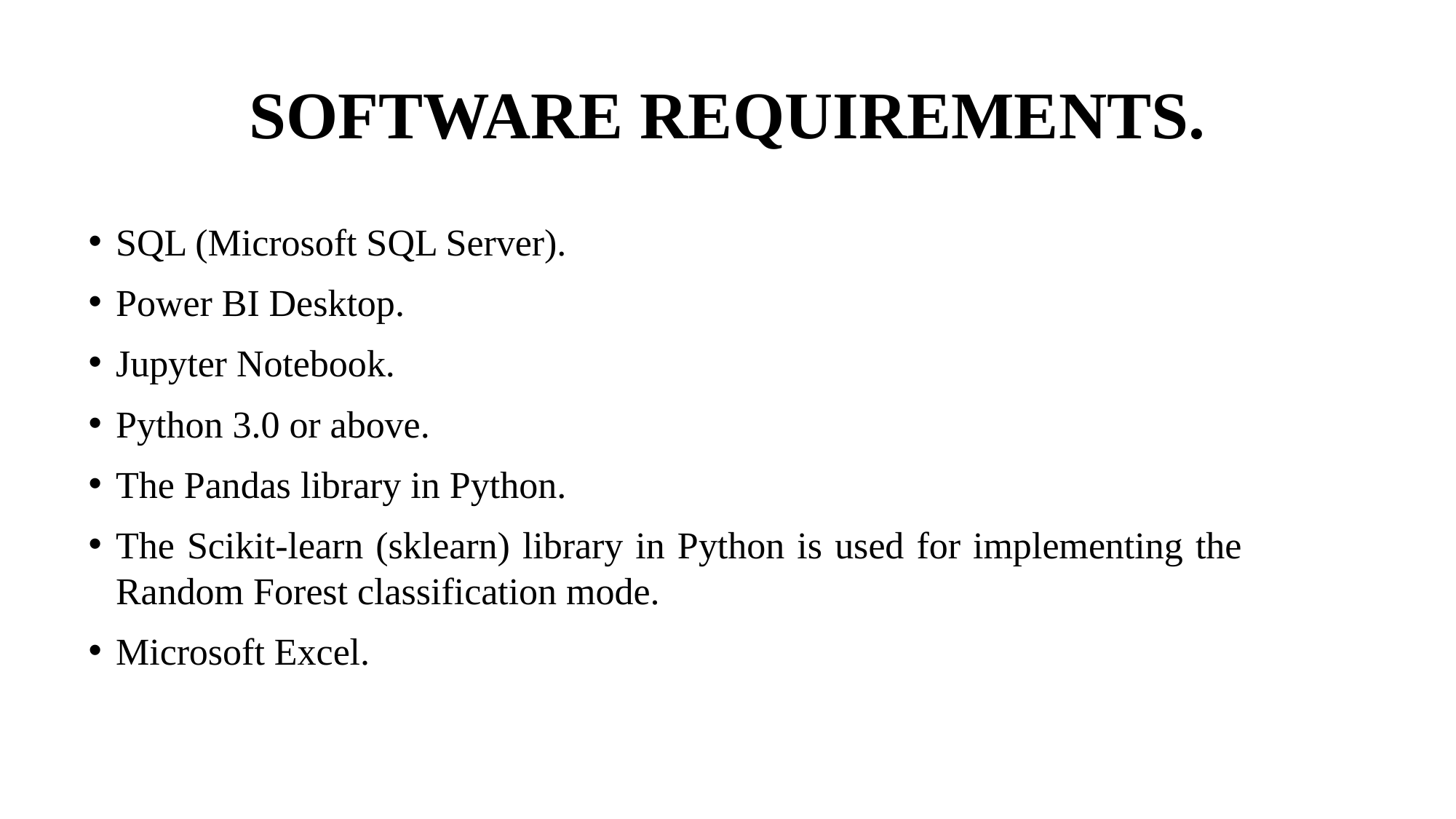

# SOFTWARE REQUIREMENTS.
SQL (Microsoft SQL Server).
Power BI Desktop.
Jupyter Notebook.
Python 3.0 or above.
The Pandas library in Python.
The Scikit-learn (sklearn) library in Python is used for implementing the           Random Forest classification mode.
Microsoft Excel.